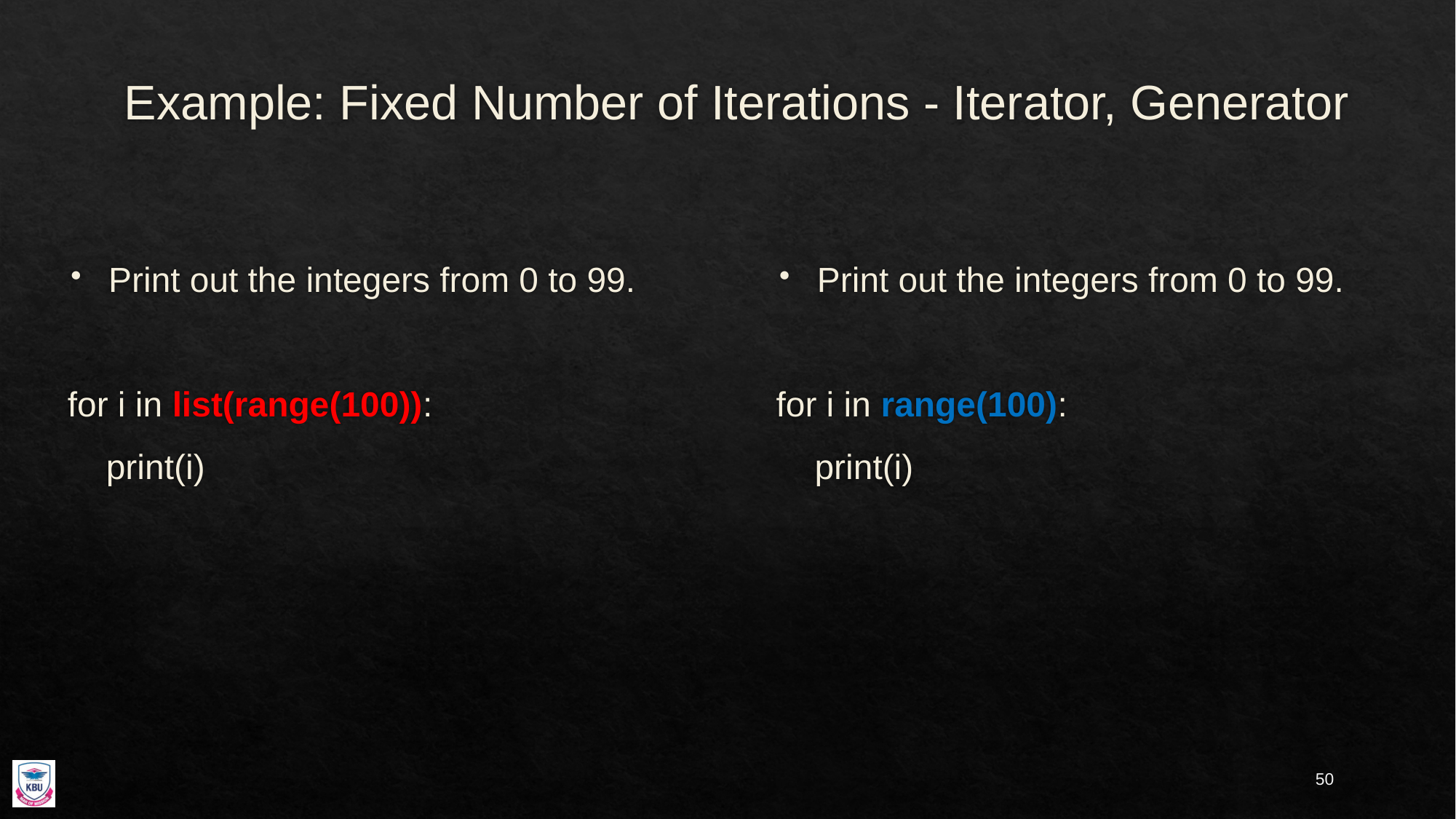

# Example: Fixed Number of Iterations - Iterator, Generator
Print out the integers from 0 to 99.

for i in range(100):
    print(i)
Print out the integers from 0 to 99.

for i in list(range(100)):
    print(i)
50